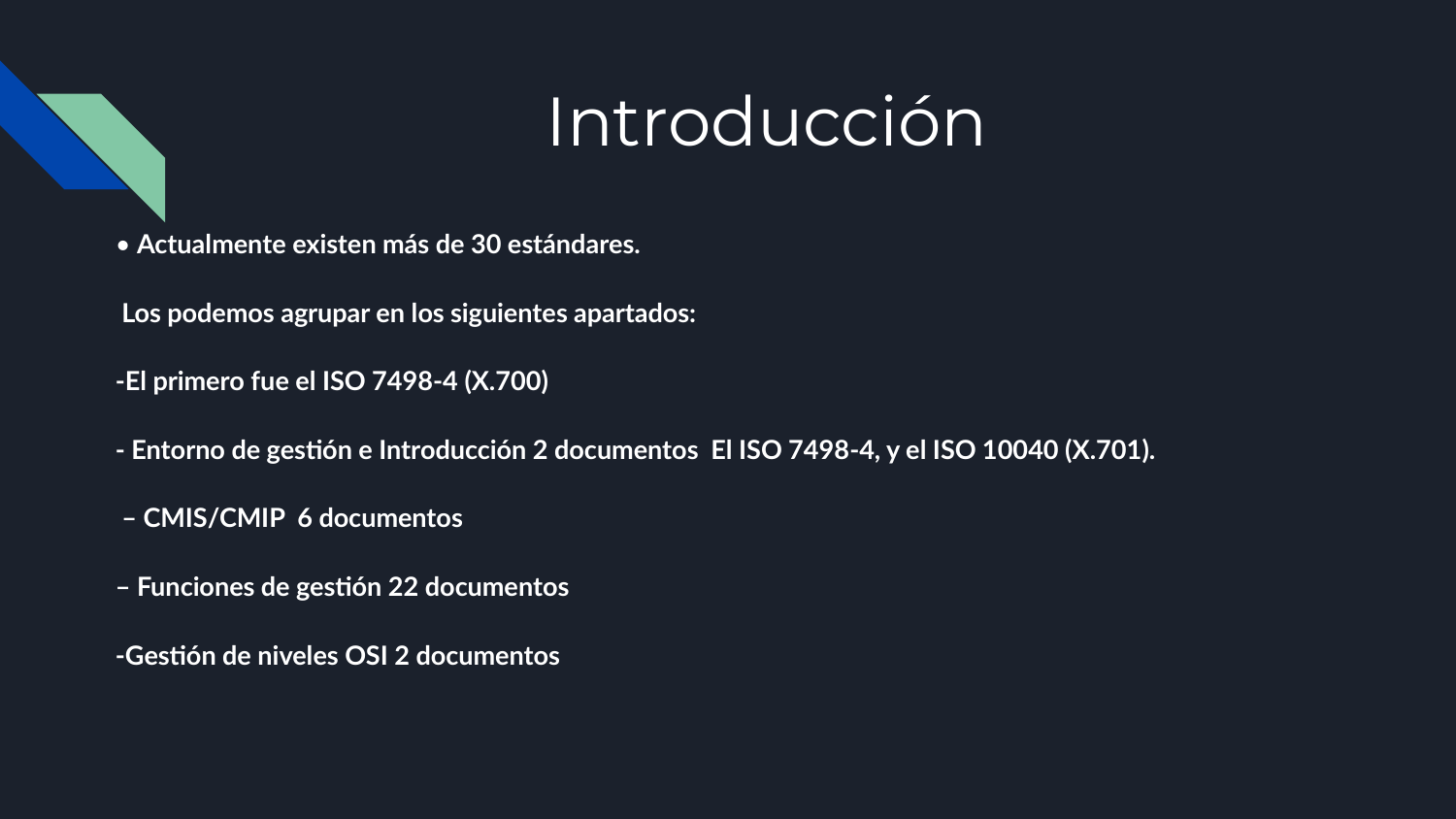

# Introducción
• Actualmente existen más de 30 estándares.
 Los podemos agrupar en los siguientes apartados:
-El primero fue el ISO 7498-4 (X.700)
- Entorno de gestión e Introducción 2 documentos  El ISO 7498-4, y el ISO 10040 (X.701).
 – CMIS/CMIP  6 documentos
– Funciones de gestión 22 documentos
-Gestión de niveles OSI 2 documentos